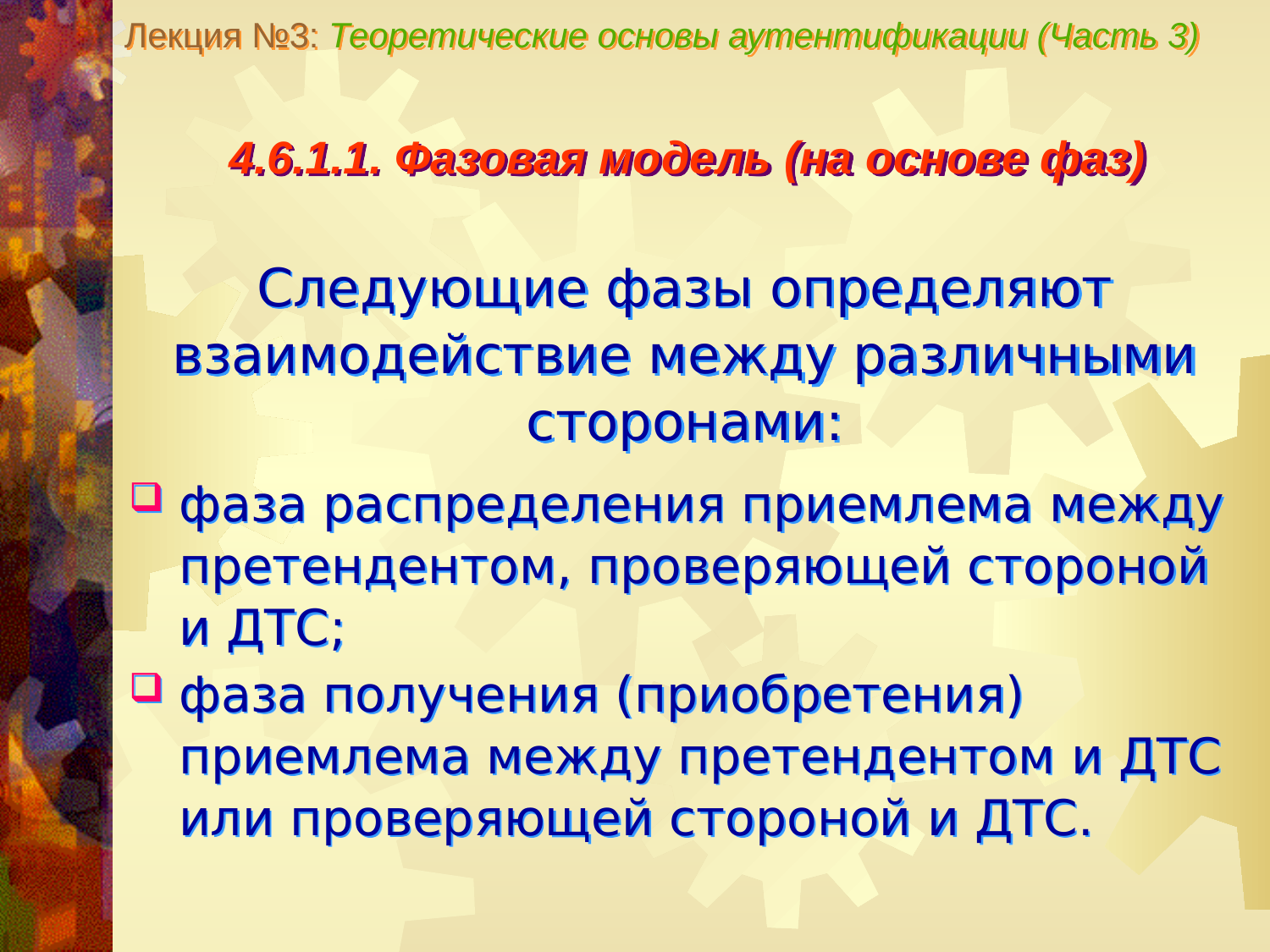

Лекция №3: Теоретические основы аутентификации (Часть 3)
4.6.1.1. Фазовая модель (на основе фаз)
Следующие фазы определяют взаимодействие между различными сторонами:
фаза распределения приемлема между претендентом, проверяющей стороной и ДТС;
фаза получения (приобретения) приемлема между претендентом и ДТС или проверяющей стороной и ДТС.